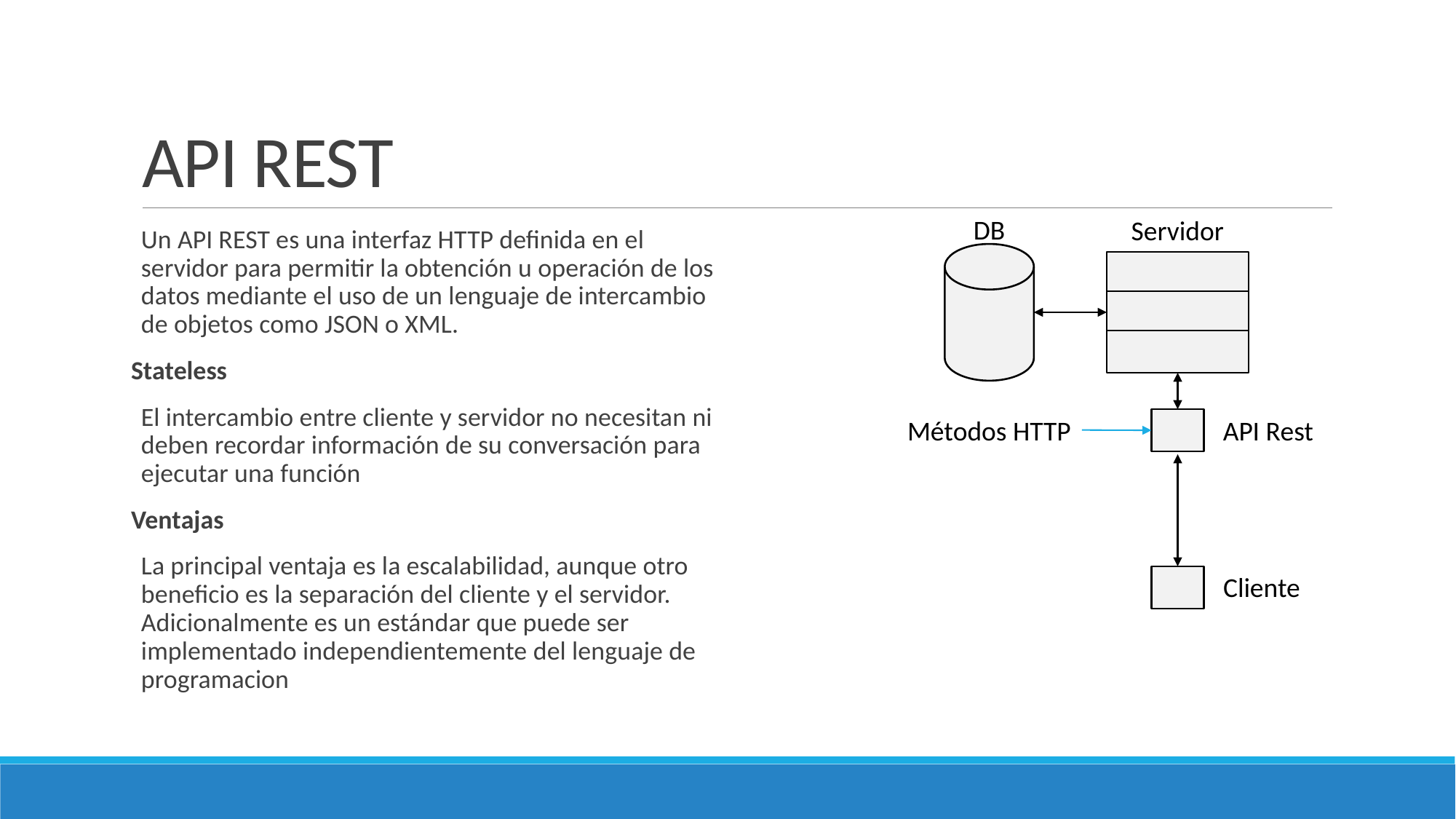

# API REST
DB
Servidor
Un API REST es una interfaz HTTP definida en el servidor para permitir la obtención u operación de los datos mediante el uso de un lenguaje de intercambio de objetos como JSON o XML.
Stateless
El intercambio entre cliente y servidor no necesitan ni deben recordar información de su conversación para ejecutar una función
Ventajas
La principal ventaja es la escalabilidad, aunque otro beneficio es la separación del cliente y el servidor. Adicionalmente es un estándar que puede ser implementado independientemente del lenguaje de programacion

Métodos HTTP
API Rest

Cliente